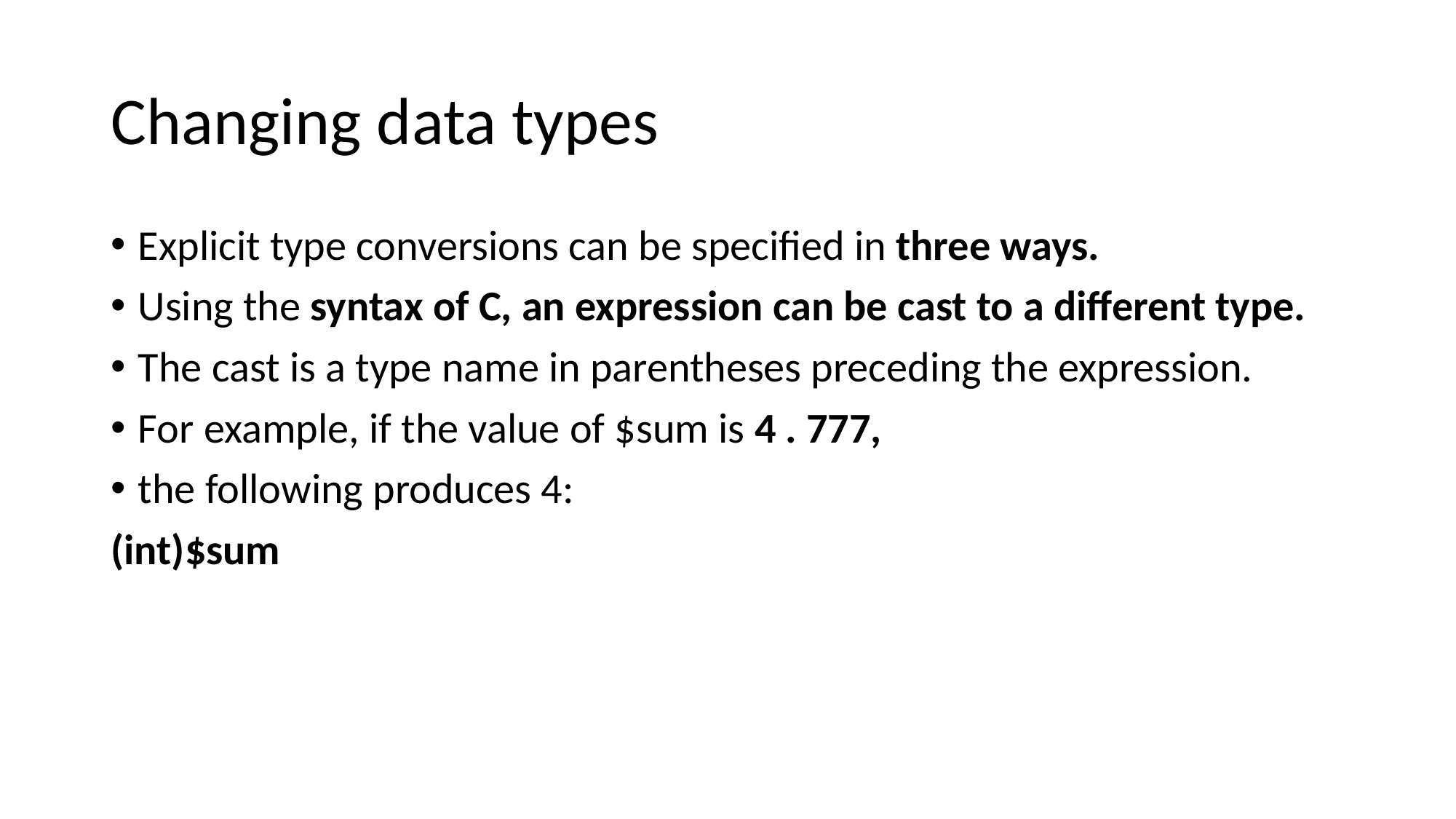

# Changing data types
Explicit type conversions can be specified in three ways.
Using the syntax of C, an expression can be cast to a different type.
The cast is a type name in parentheses preceding the expression.
For example, if the value of $sum is 4 . 777,
the following produces 4:
(int)$sum